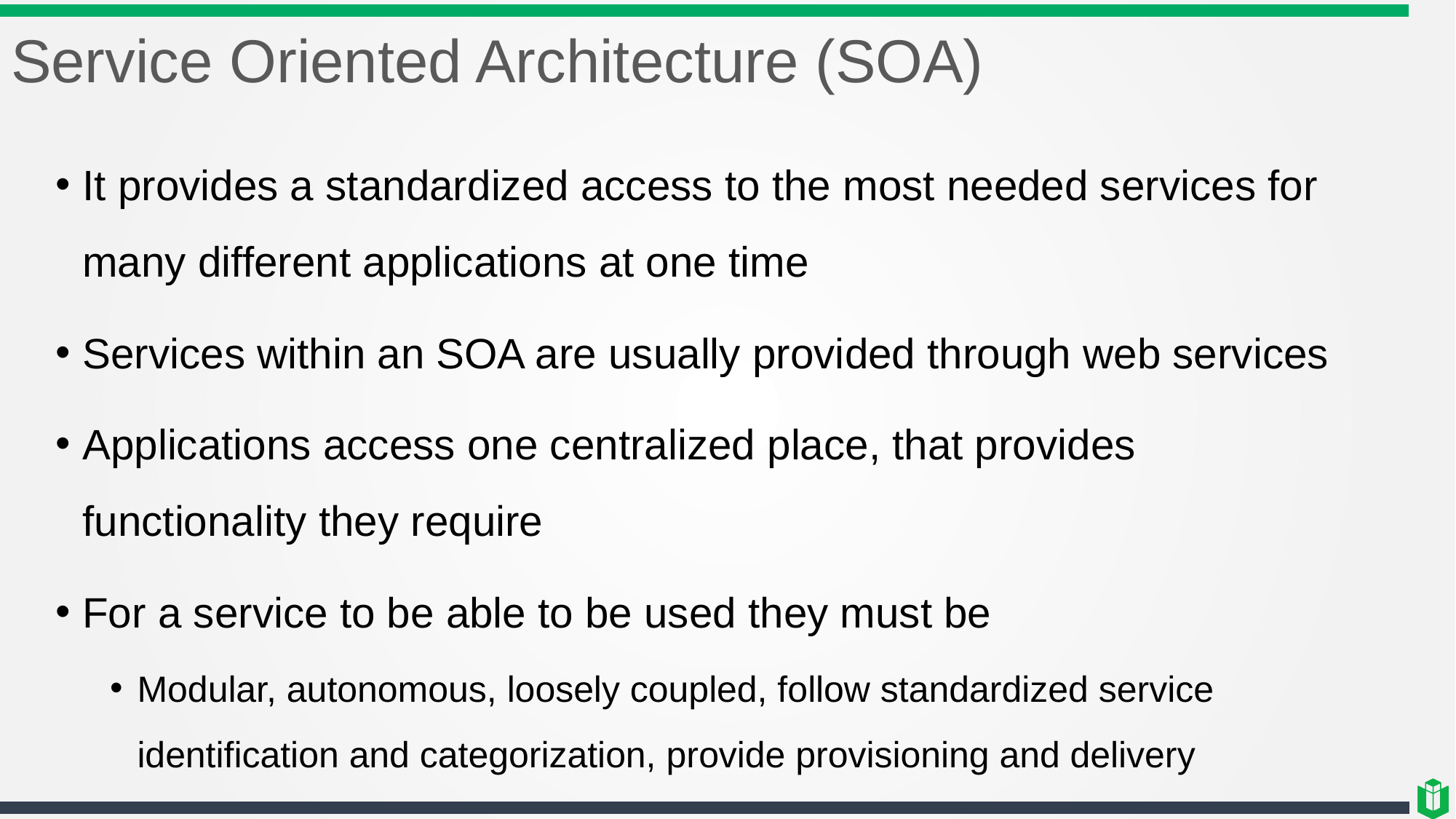

# Service Oriented Architecture (SOA)

It provides a standardized access to the most needed services for many different applications at one time
Services within an SOA are usually provided through web services
Applications access one centralized place, that provides functionality they require
For a service to be able to be used they must be
Modular, autonomous, loosely coupled, follow standardized service identification and categorization, provide provisioning and delivery